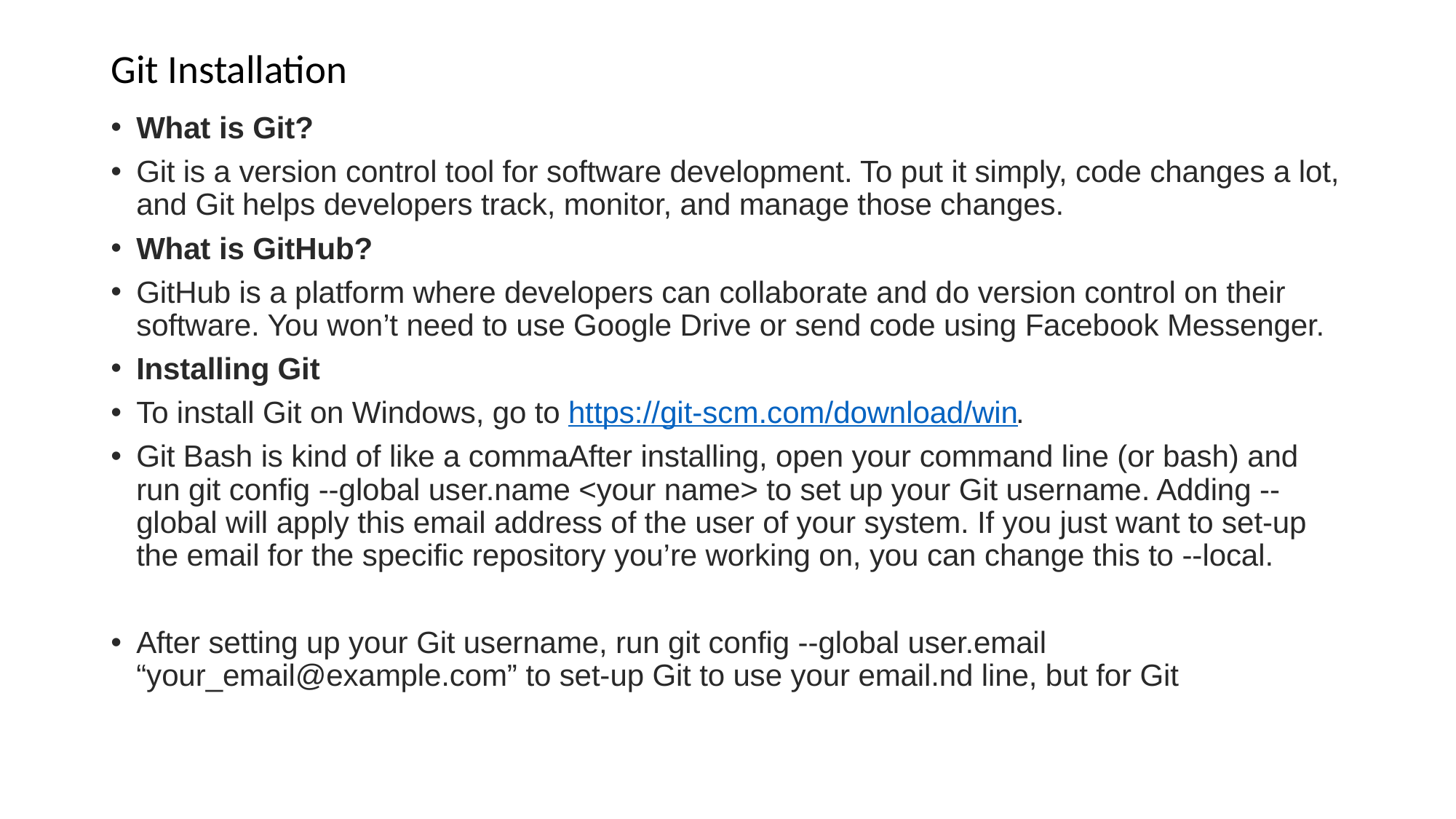

# Git Installation
What is Git?
Git is a version control tool for software development. To put it simply, code changes a lot, and Git helps developers track, monitor, and manage those changes.
What is GitHub?
GitHub is a platform where developers can collaborate and do version control on their software. You won’t need to use Google Drive or send code using Facebook Messenger.
Installing Git
To install Git on Windows, go to https://git-scm.com/download/win.
Git Bash is kind of like a commaAfter installing, open your command line (or bash) and run git config --global user.name <your name> to set up your Git username. Adding --global will apply this email address of the user of your system. If you just want to set-up the email for the specific repository you’re working on, you can change this to --local.

After setting up your Git username, run git config --global user.email “your_email@example.com” to set-up Git to use your email.nd line, but for Git